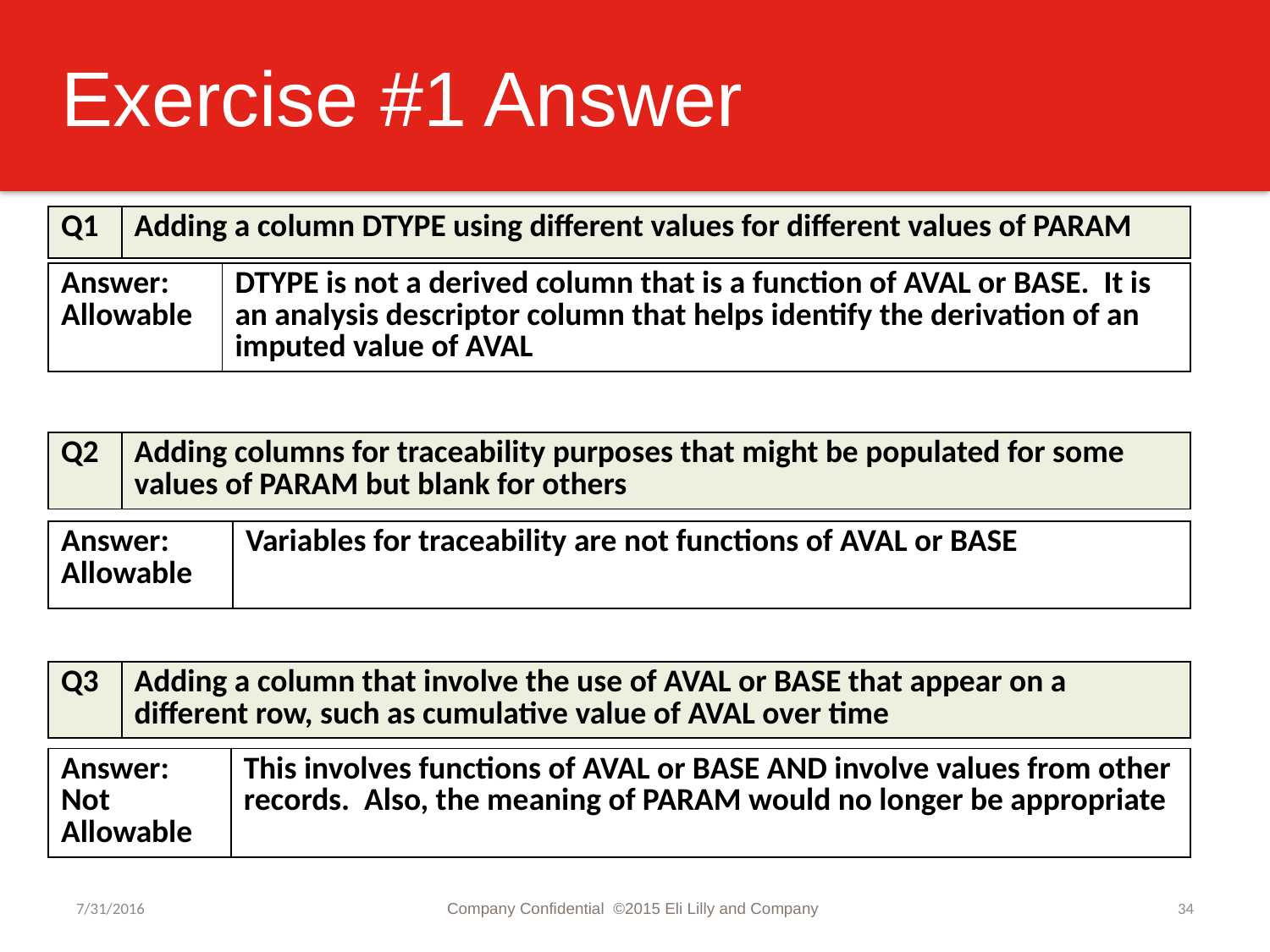

# Exercise #1 Answer
| Q1 | Adding a column DTYPE using different values for different values of PARAM |
| --- | --- |
| Answer: Allowable | DTYPE is not a derived column that is a function of AVAL or BASE. It is an analysis descriptor column that helps identify the derivation of an imputed value of AVAL |
| --- | --- |
| Q2 | Adding columns for traceability purposes that might be populated for some values of PARAM but blank for others |
| --- | --- |
| Answer: Allowable | Variables for traceability are not functions of AVAL or BASE |
| --- | --- |
| Q3 | Adding a column that involve the use of AVAL or BASE that appear on a different row, such as cumulative value of AVAL over time |
| --- | --- |
| Answer: Not Allowable | This involves functions of AVAL or BASE AND involve values from other records. Also, the meaning of PARAM would no longer be appropriate |
| --- | --- |
7/31/2016
Company Confidential  ©2015 Eli Lilly and Company
34